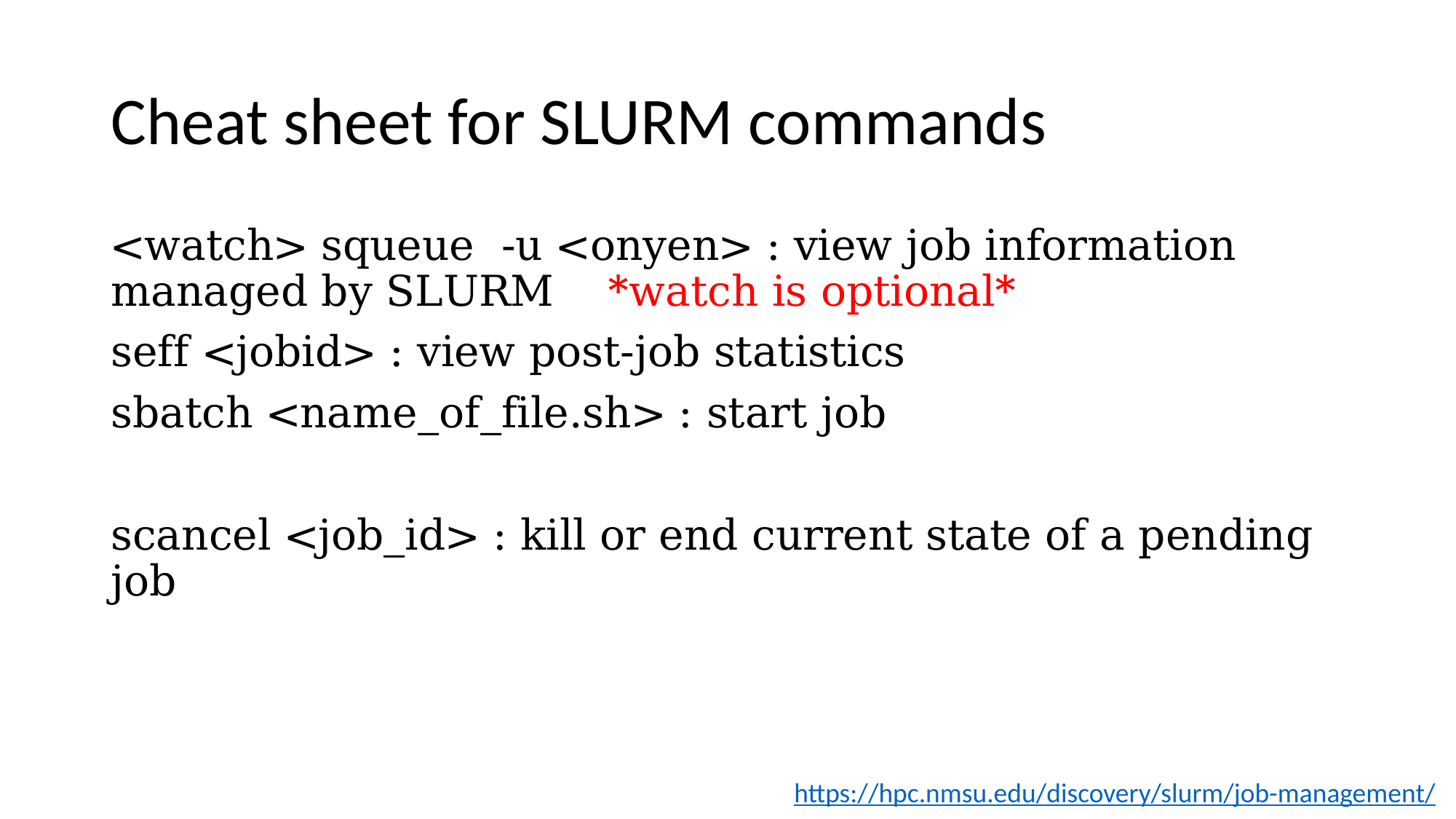

# Cheat sheet for SLURM commands
<watch> squeue  -u <onyen> : view job information managed by SLURM    *watch is optional*
seff <jobid> : view post-job statistics
sbatch <name_of_file.sh> : start job

scancel <job_id> : kill or end current state of a pending job
https://hpc.nmsu.edu/discovery/slurm/job-management/